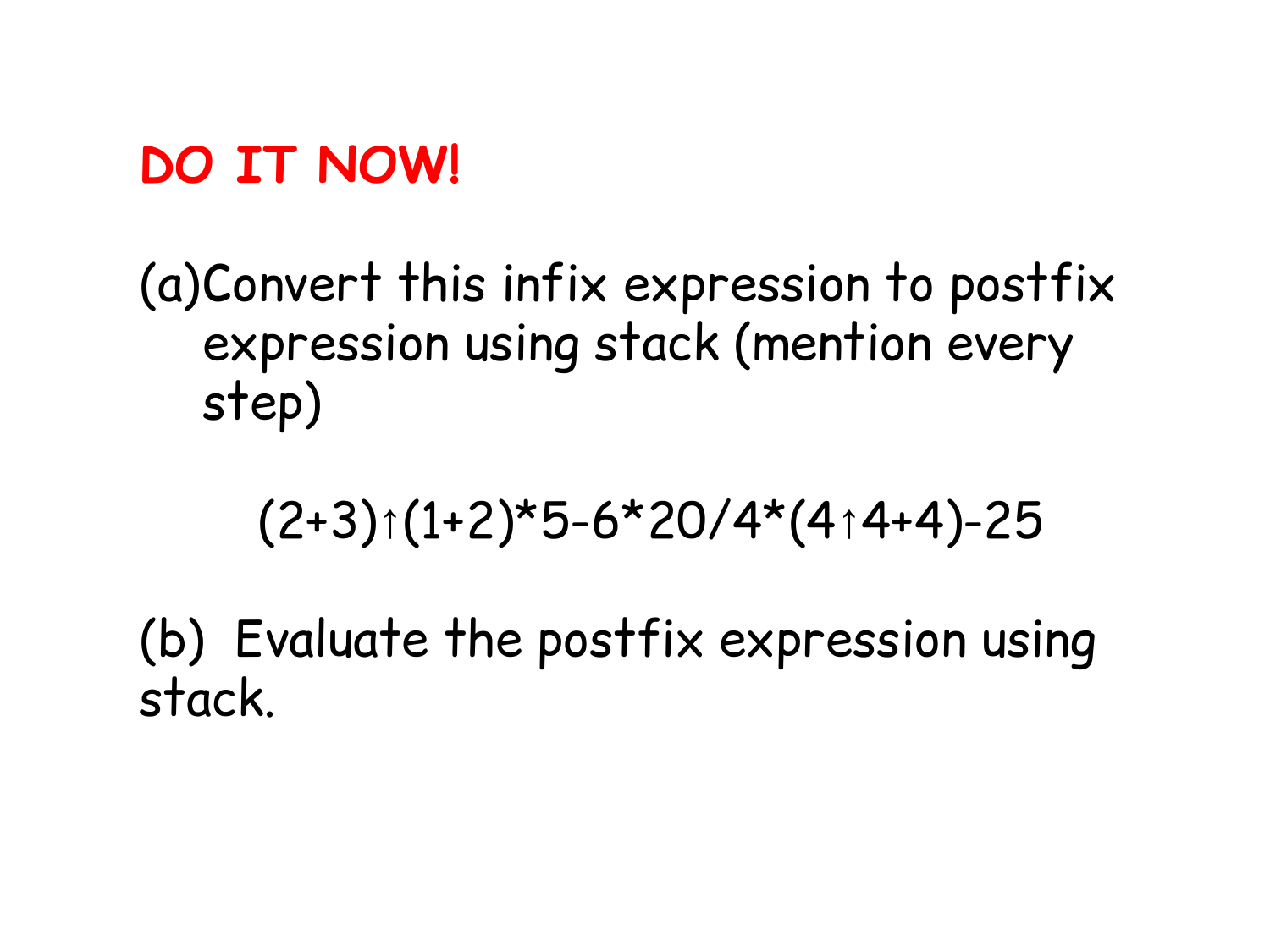

DO IT NOW!

Convert this infix expression to postfix expression using stack (mention every step)

        (2+3)↑(1+2)*5-6*20/4*(4↑4+4)-25

(b)  Evaluate the postfix expression using stack.